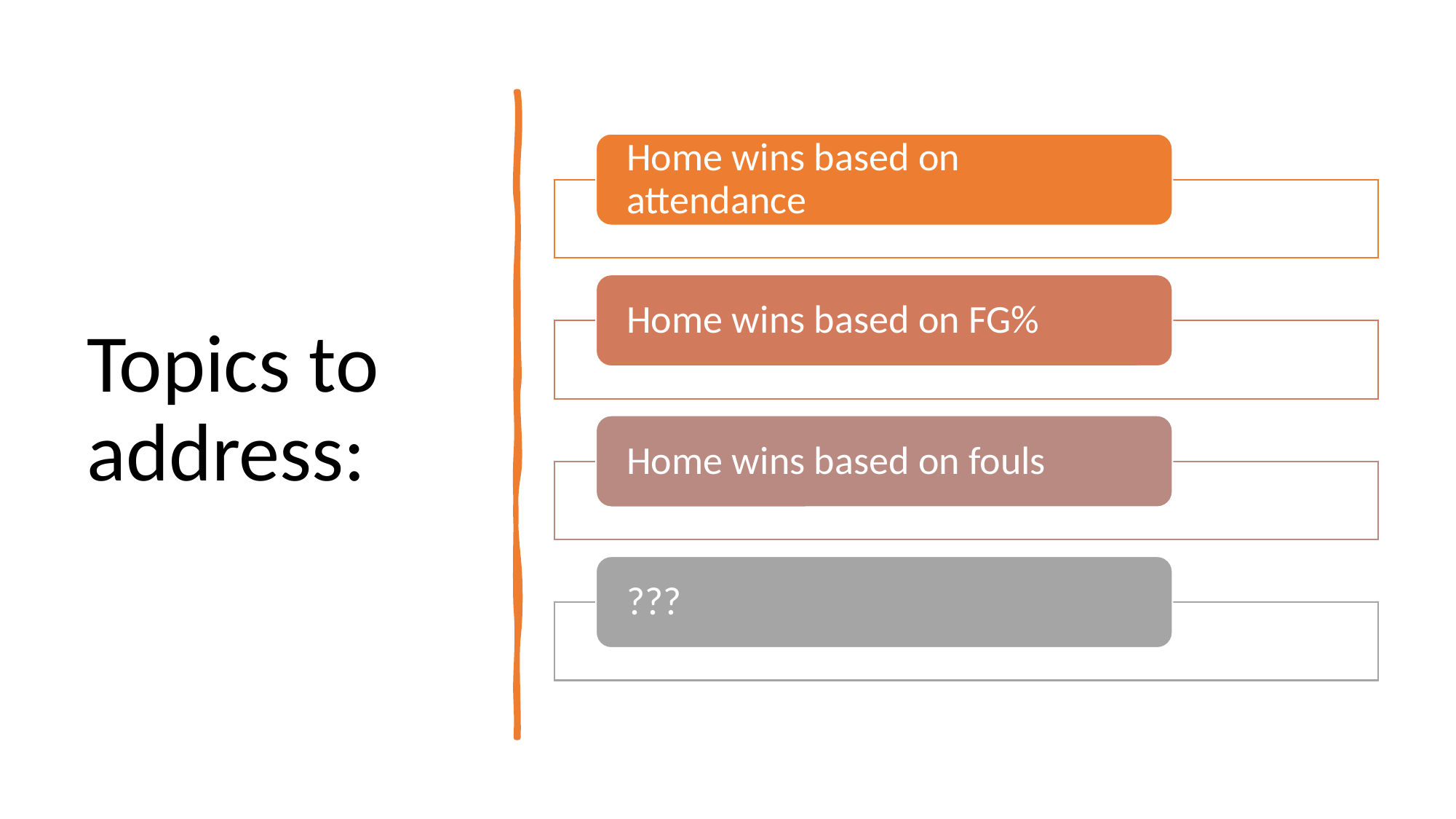

Home wins based on attendance
Home wins based on FG%
Home wins based on fouls
???
# Topics to address: